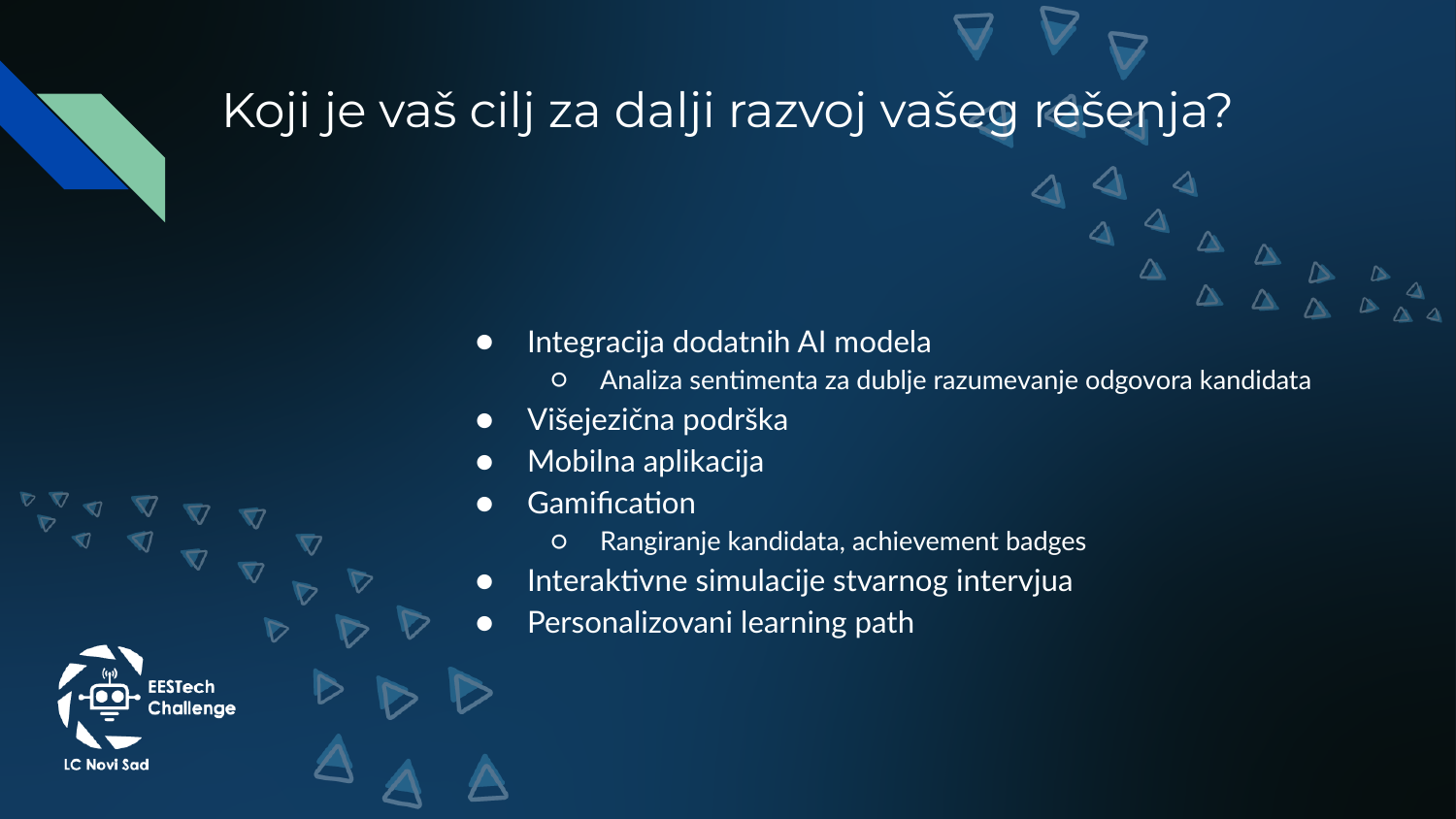

# Koji je vaš cilj za dalji razvoj vašeg rešenja?
Integracija dodatnih AI modela
Analiza sentimenta za dublje razumevanje odgovora kandidata
Višejezična podrška
Mobilna aplikacija
Gamification
Rangiranje kandidata, achievement badges
Interaktivne simulacije stvarnog intervjua
Personalizovani learning path